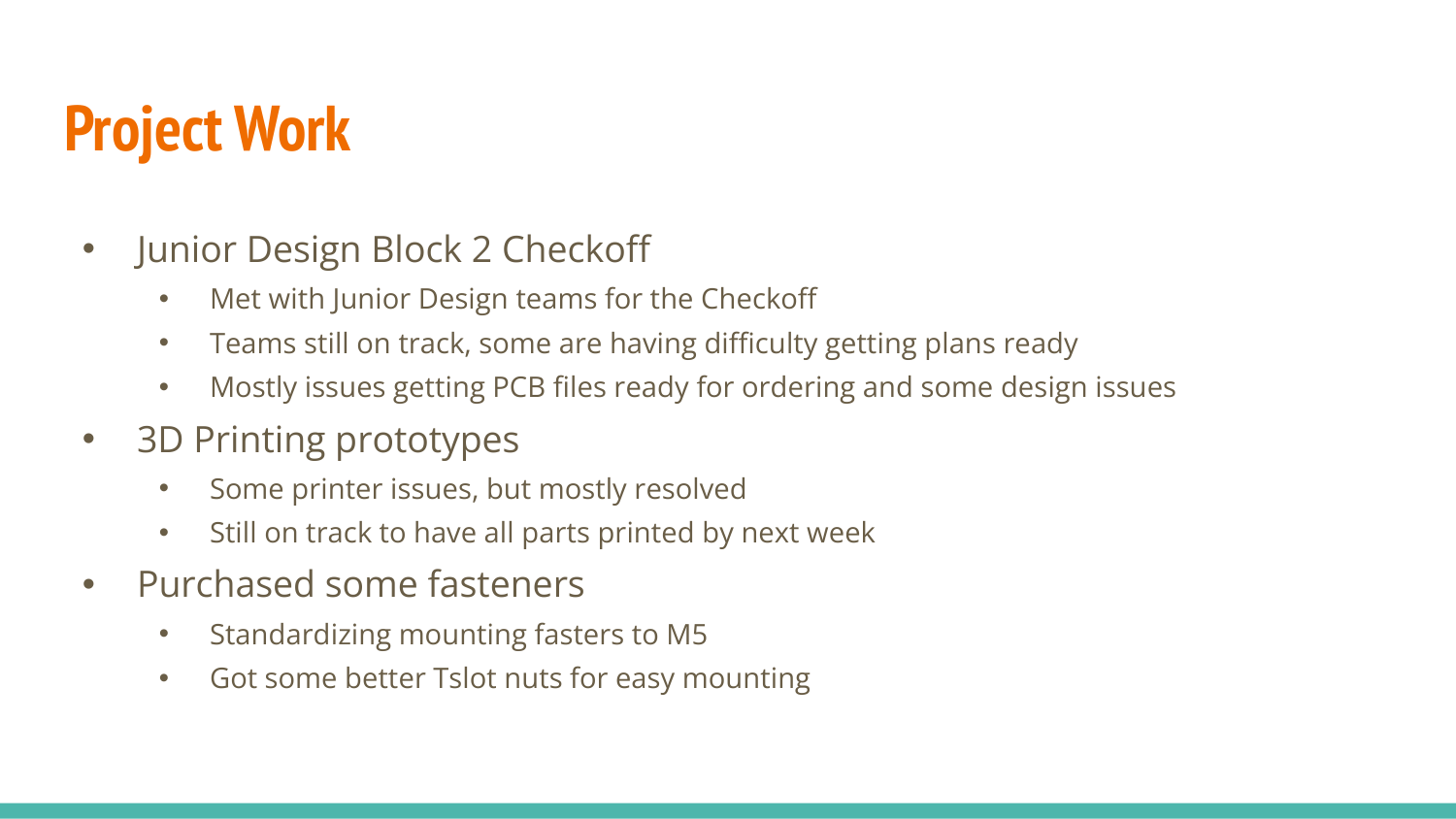

# Project Work
Junior Design Block 2 Checkoff
Met with Junior Design teams for the Checkoff
Teams still on track, some are having difficulty getting plans ready
Mostly issues getting PCB files ready for ordering and some design issues
3D Printing prototypes
Some printer issues, but mostly resolved
Still on track to have all parts printed by next week
Purchased some fasteners
Standardizing mounting fasters to M5
Got some better Tslot nuts for easy mounting